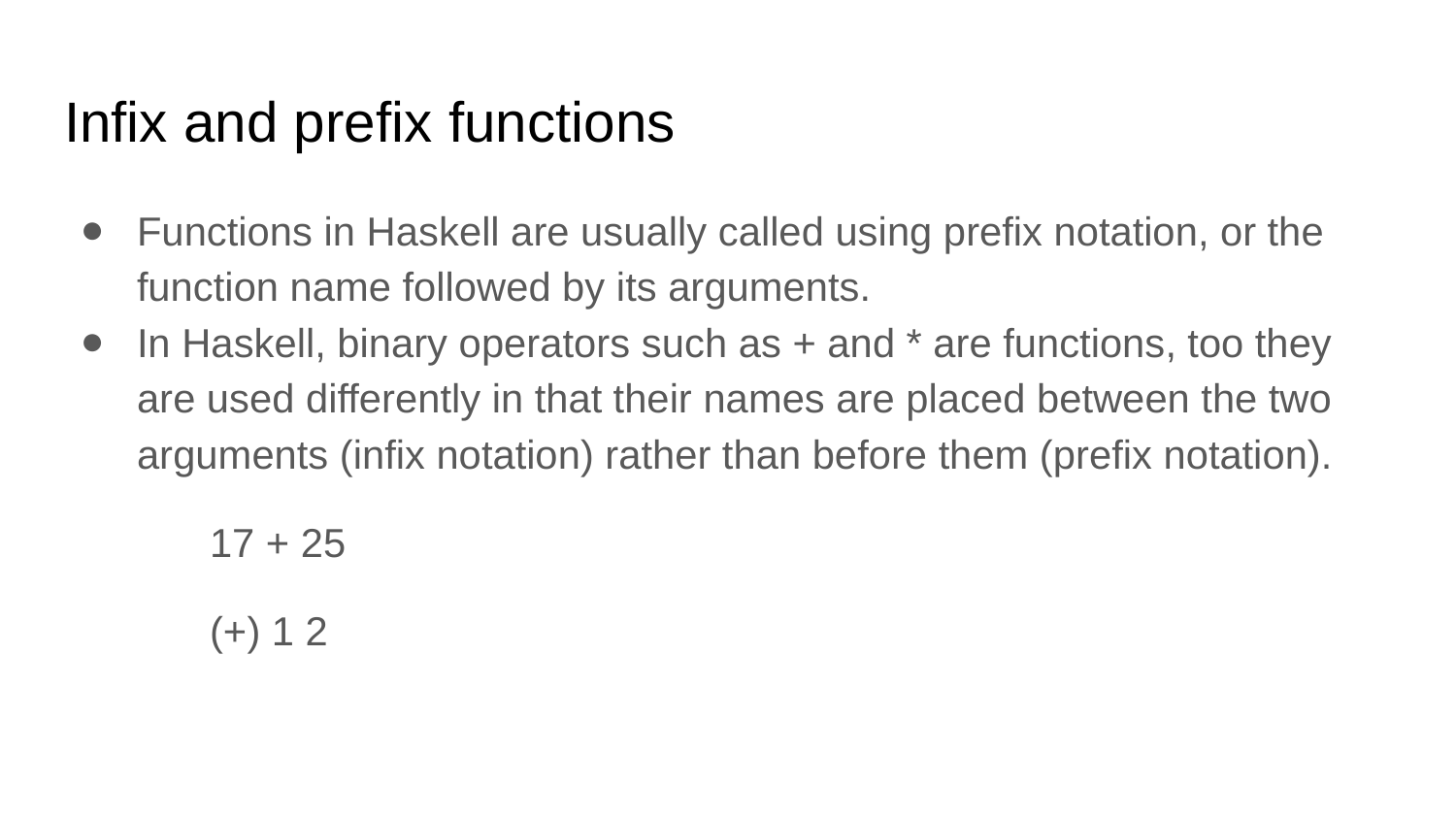

# Infix and prefix functions
Functions in Haskell are usually called using prefix notation, or the function name followed by its arguments.
In Haskell, binary operators such as + and * are functions, too they are used differently in that their names are placed between the two arguments (infix notation) rather than before them (prefix notation).
17 + 25
(+) 1 2